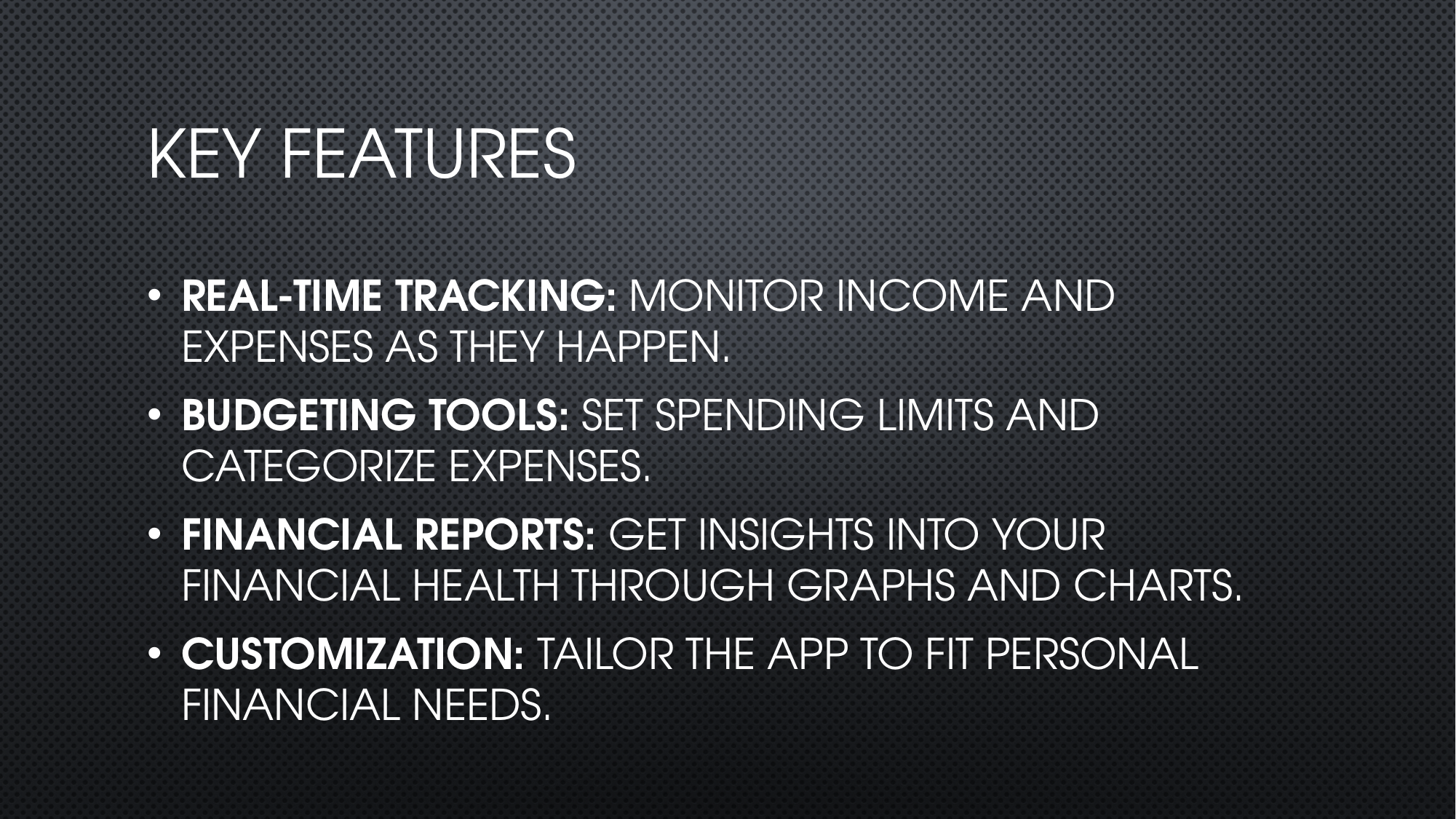

# Key features
Real-Time Tracking: Monitor income and expenses as they happen.
Budgeting Tools: Set spending limits and categorize expenses.
Financial Reports: Get insights into your financial health through graphs and charts.
Customization: Tailor the app to fit personal financial needs.